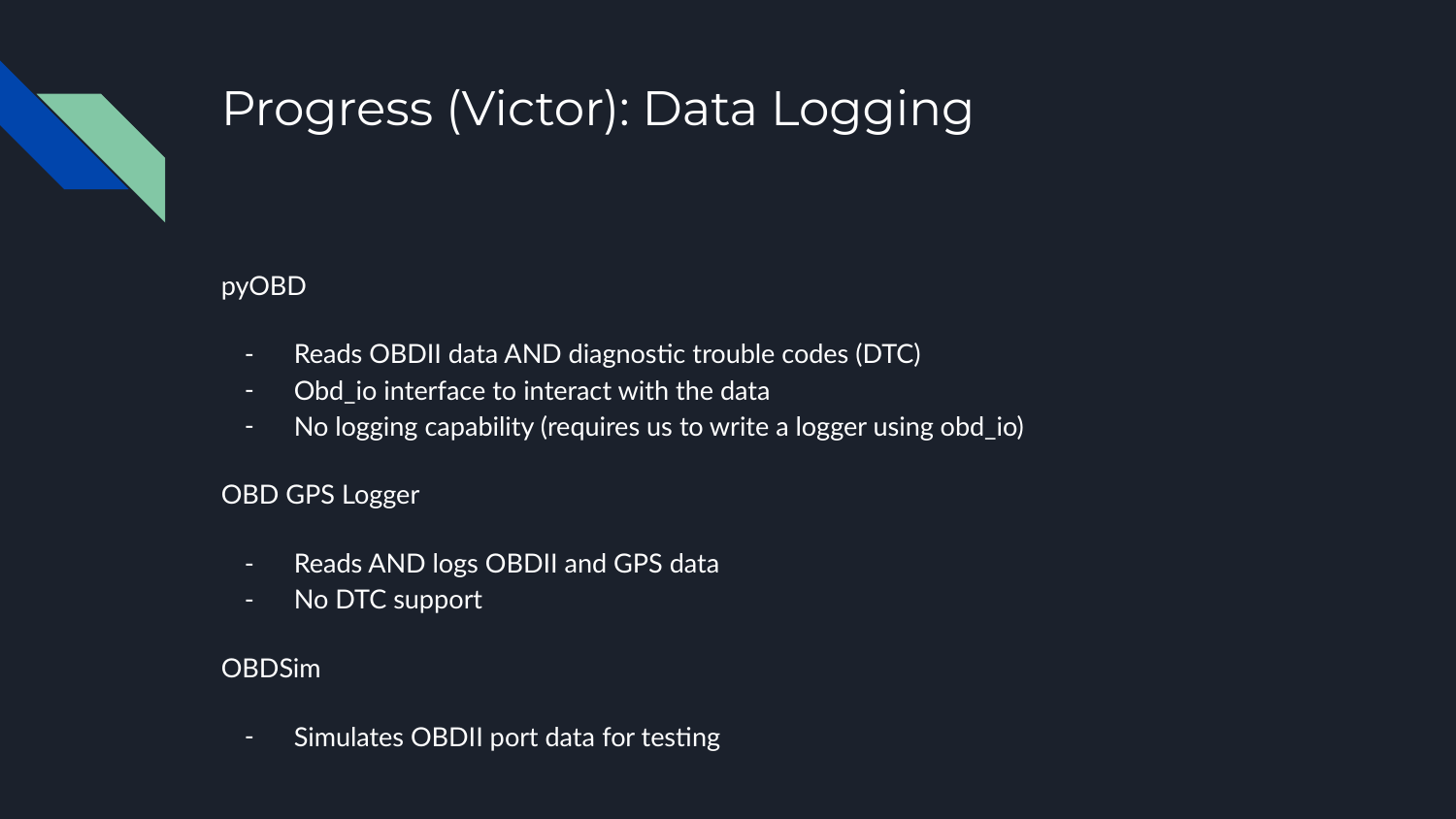

# Progress (Victor): Data Logging
pyOBD
Reads OBDII data AND diagnostic trouble codes (DTC)
Obd_io interface to interact with the data
No logging capability (requires us to write a logger using obd_io)
OBD GPS Logger
Reads AND logs OBDII and GPS data
No DTC support
OBDSim
Simulates OBDII port data for testing